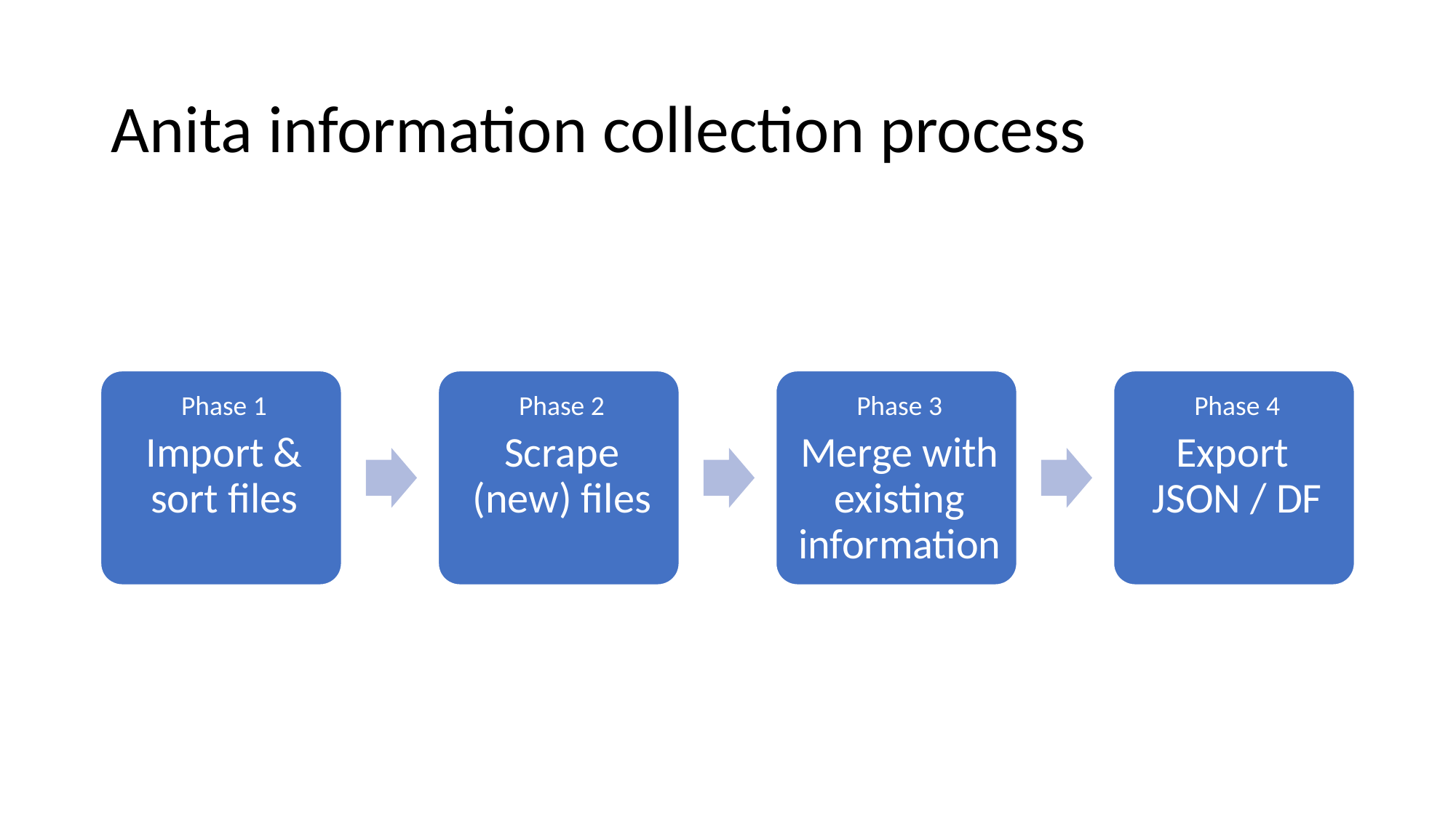

# Anita information collection process
Phase 1
Import & sort files

Phase 2
Scrape (new) files

Phase 3
Merge with existing information

Phase 4
Export
JSON / DF